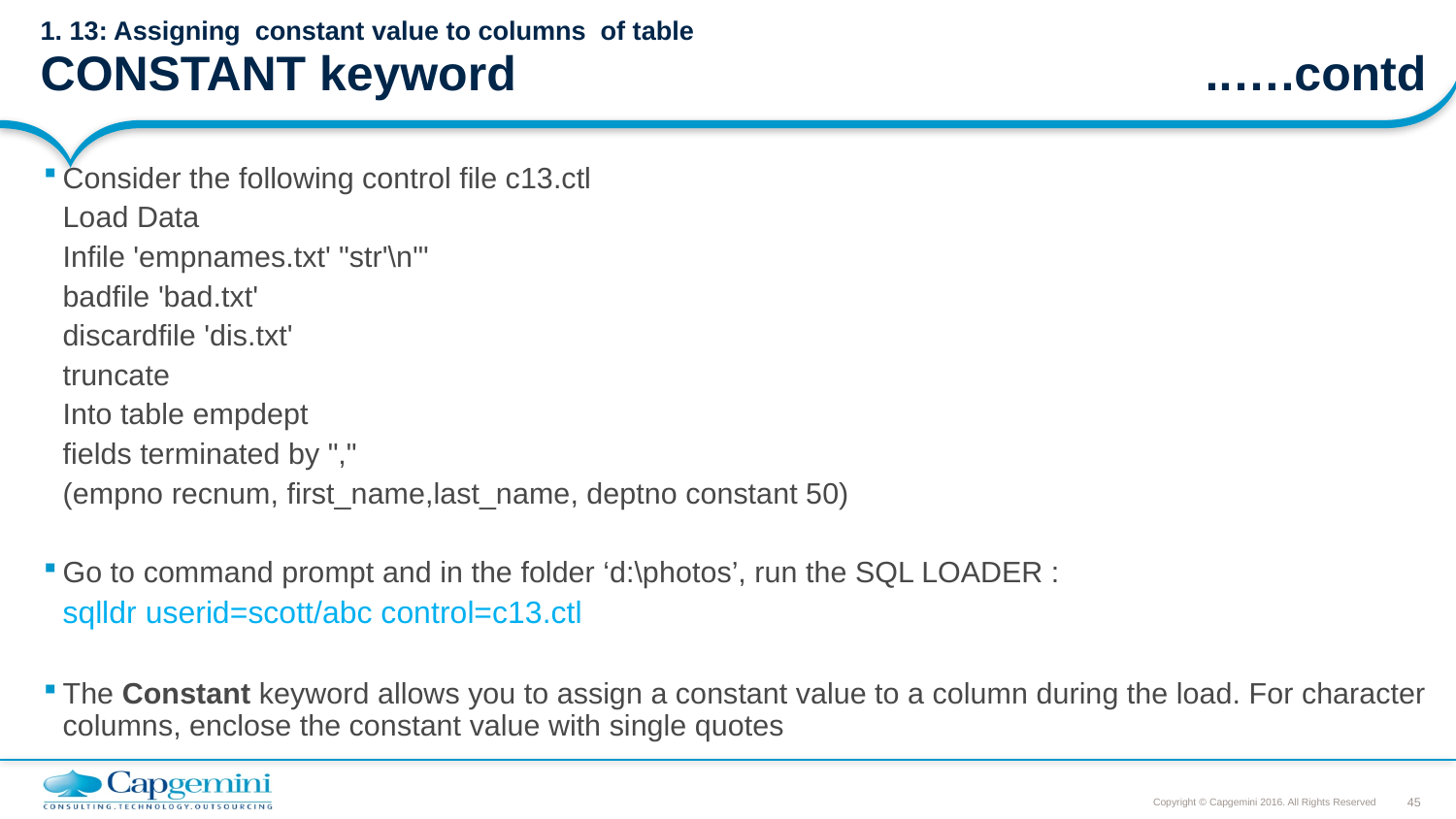

# 1. 13: Assigning  constant value to columns  of table CONSTANT keyword					..….contd
Consider the following control file c13.ctl
		Load Data
		Infile 'empnames.txt' "str'\n'"
		badfile 'bad.txt'
		discardfile 'dis.txt'
		truncate
		Into table empdept
		fields terminated by ","
		(empno recnum, first_name,last_name, deptno constant 50)

Go to command prompt and in the folder ‘d:\photos’, run the SQL LOADER :
		sqlldr userid=scott/abc control=c13.ctl

The Constant keyword allows you to assign a constant value to a column during the load. For character columns, enclose the constant value with single quotes